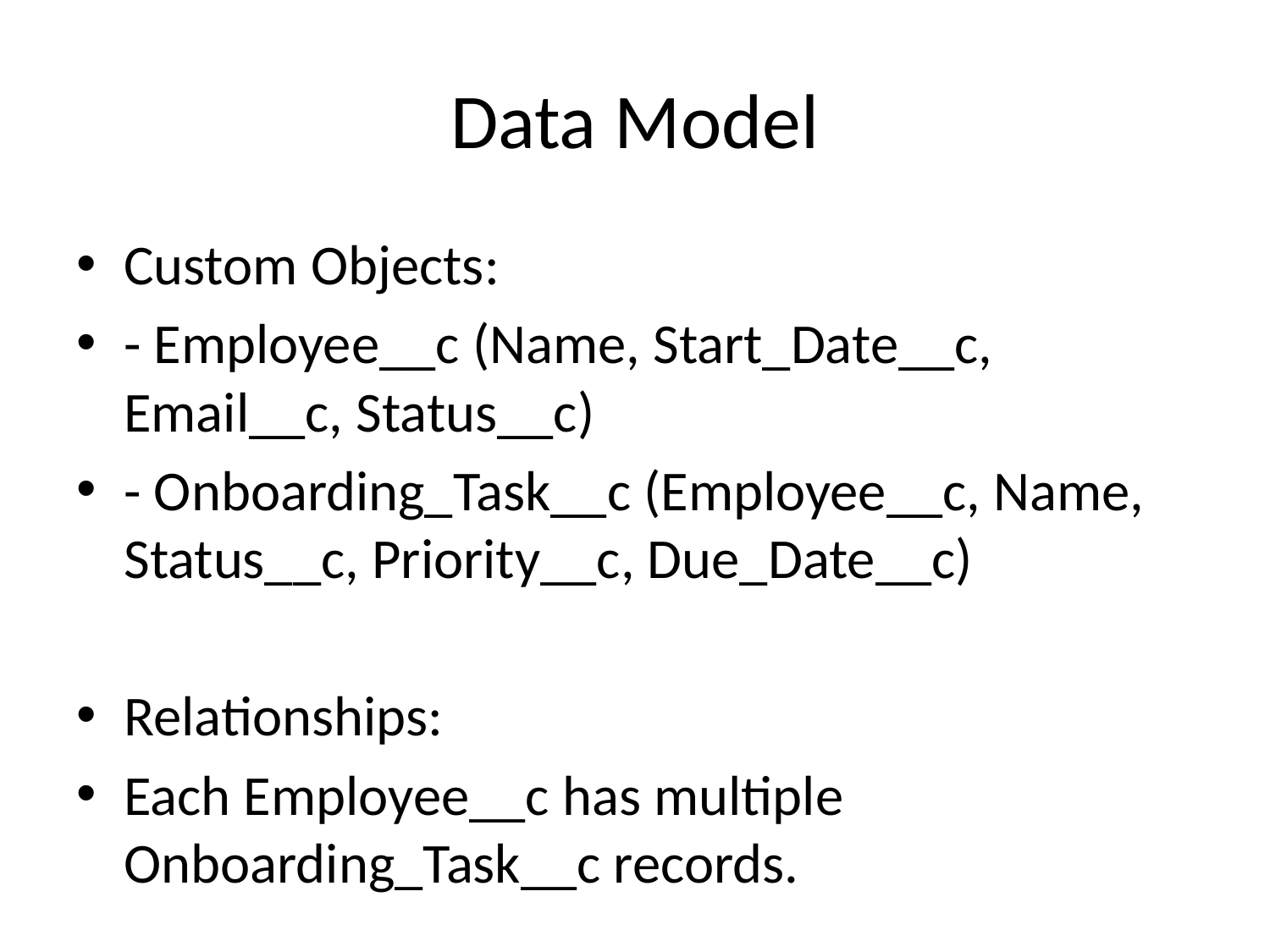

# Data Model
Custom Objects:
- Employee__c (Name, Start_Date__c, Email__c, Status__c)
- Onboarding_Task__c (Employee__c, Name, Status__c, Priority__c, Due_Date__c)

Relationships:
Each Employee__c has multiple Onboarding_Task__c records.